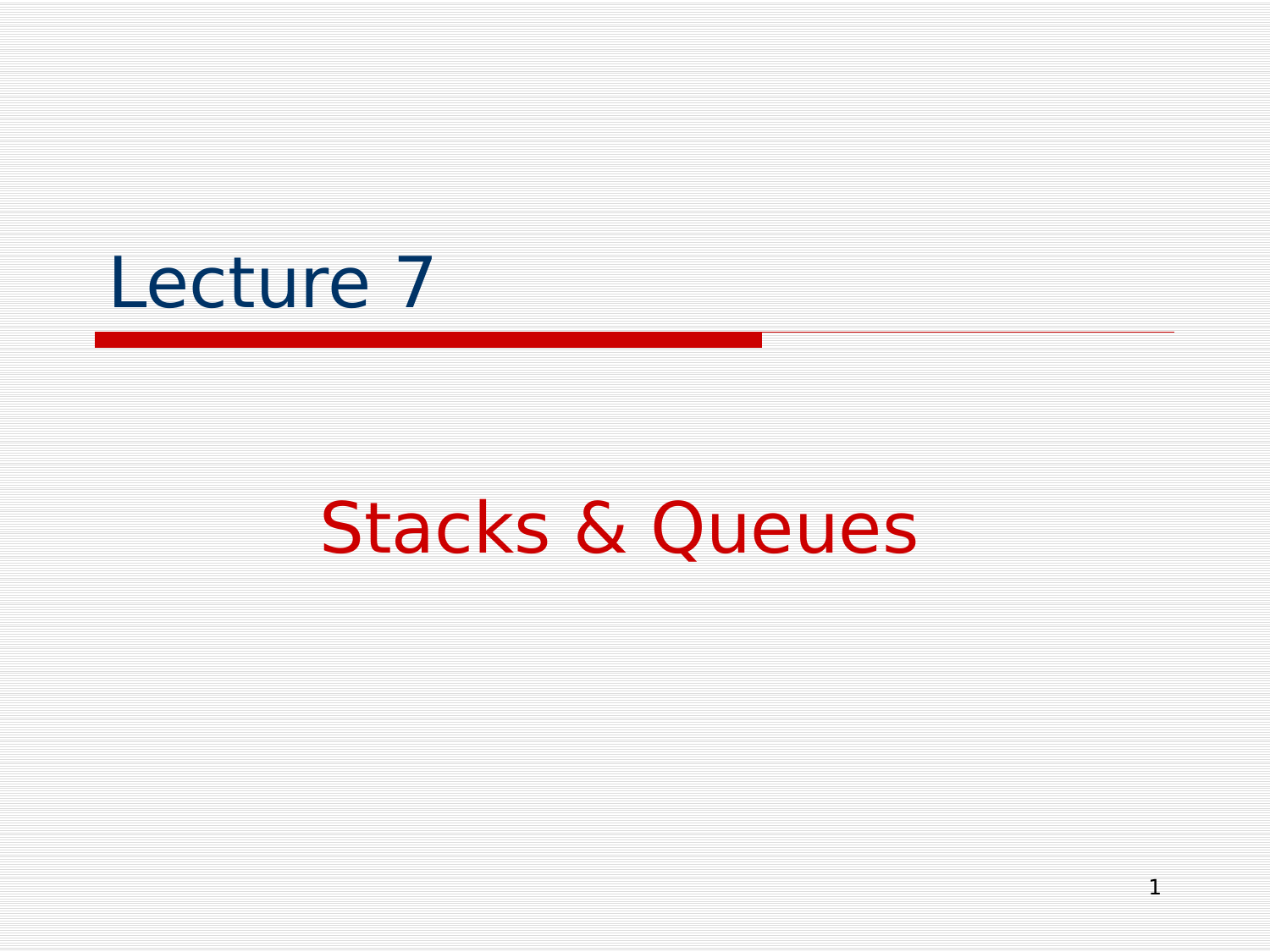

# Lecture 7
Stacks & Queues
1